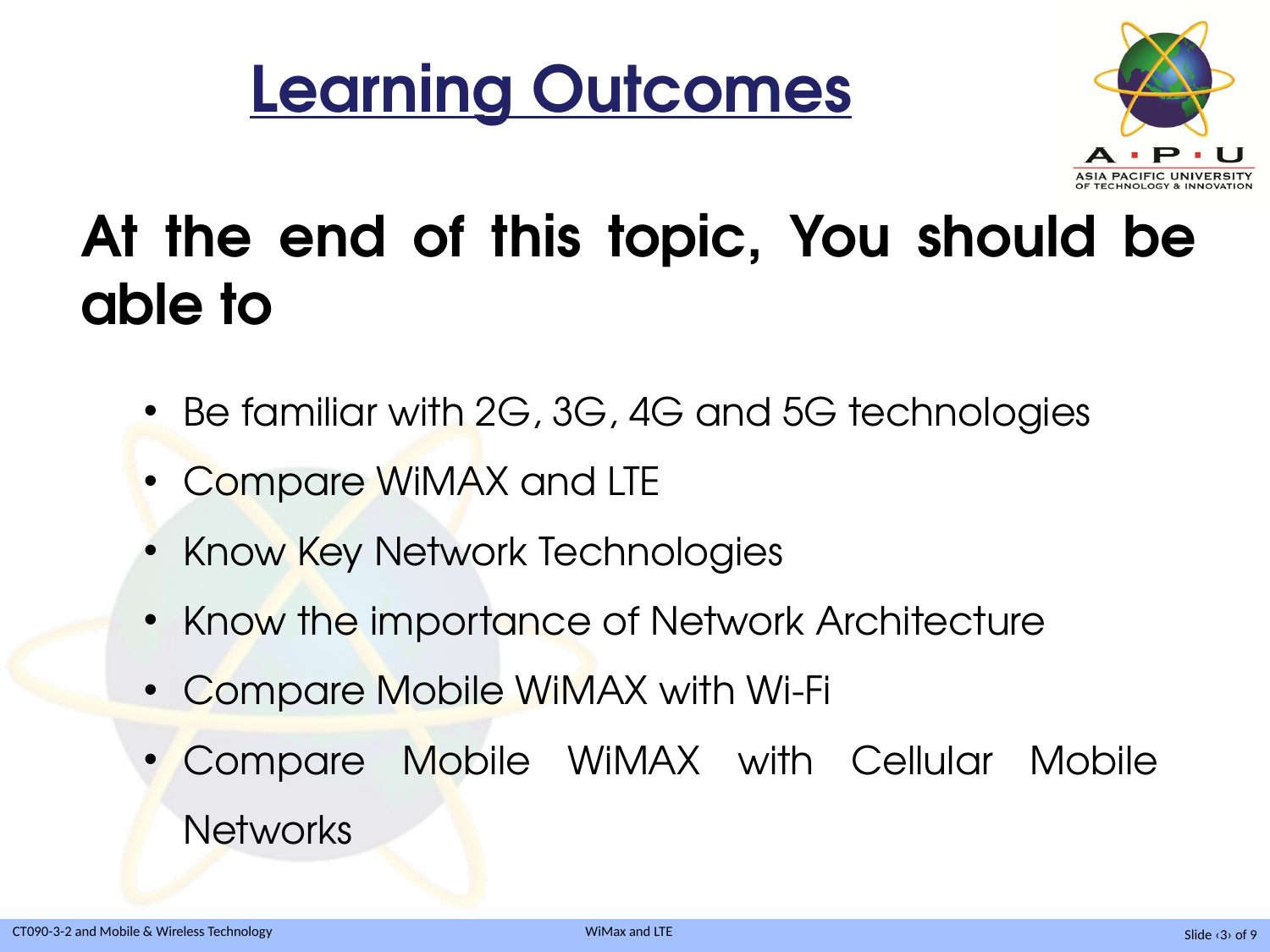

# Learning Outcomes
At the end of this topic, You should be able to
Be familiar with 2G, 3G, 4G and 5G technologies
Compare WiMAX and LTE
Know Key Network Technologies
Know the importance of Network Architecture
Compare Mobile WiMAX with Wi-Fi
Compare Mobile WiMAX with Cellular Mobile Networks
Slide ‹3› of 9